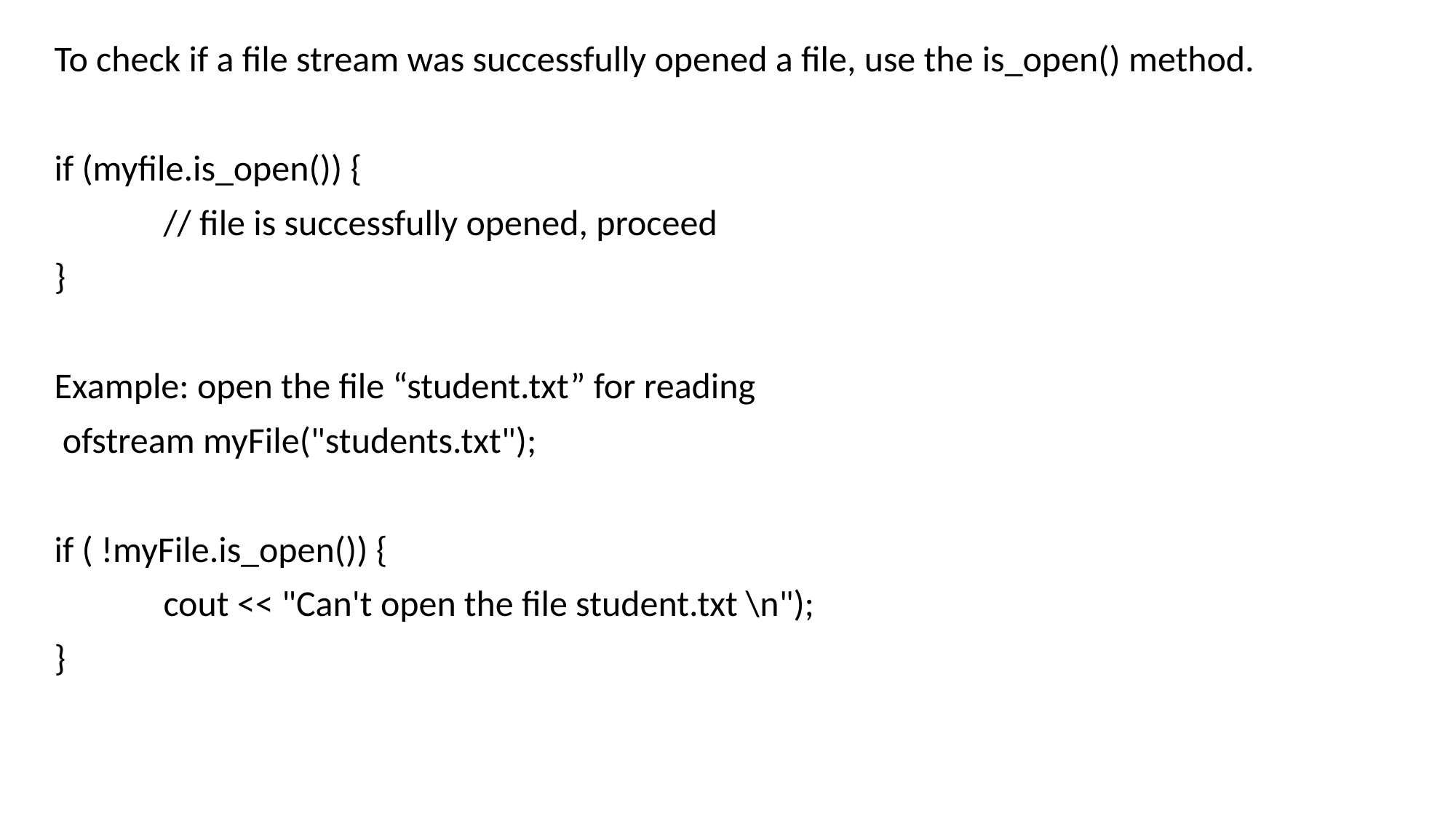

To check if a file stream was successfully opened a file, use the is_open() method.

if (myfile.is_open()) {
	// file is successfully opened, proceed
}

Example: open the file “student.txt” for reading
 ofstream myFile("students.txt");

if ( !myFile.is_open()) {
	cout << "Can't open the file student.txt \n");
}